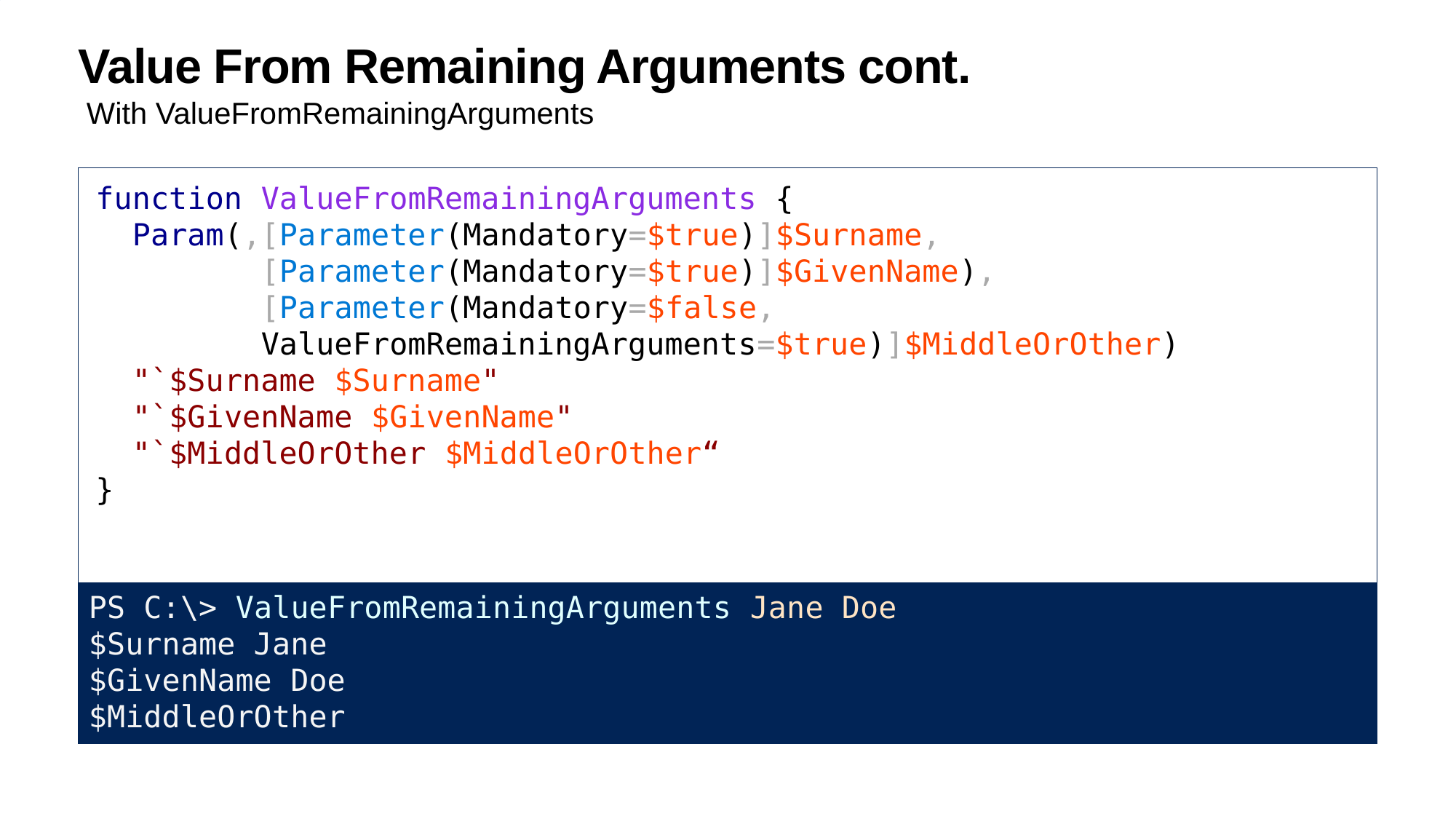

# Value From Remaining Arguments cont.
 With ValueFromRemainingArguments

function ValueFromRemainingArguments {
  Param(,[Parameter(Mandatory=$true)]$Surname,
         [Parameter(Mandatory=$true)]$GivenName),
         [Parameter(Mandatory=$false,
         ValueFromRemainingArguments=$true)]$MiddleOrOther)
  "`$Surname $Surname"
  "`$GivenName $GivenName"
  "`$MiddleOrOther $MiddleOrOther“
}
PS C:\> ValueFromRemainingArguments Jane Doe Sally Smith
$Surname Jane
$GivenName Doe
$MiddleOrOther Sally Smith
PS C:\> ValueFromRemainingArguments Jane Doe
$Surname Jane
$GivenName Doe
$MiddleOrOther